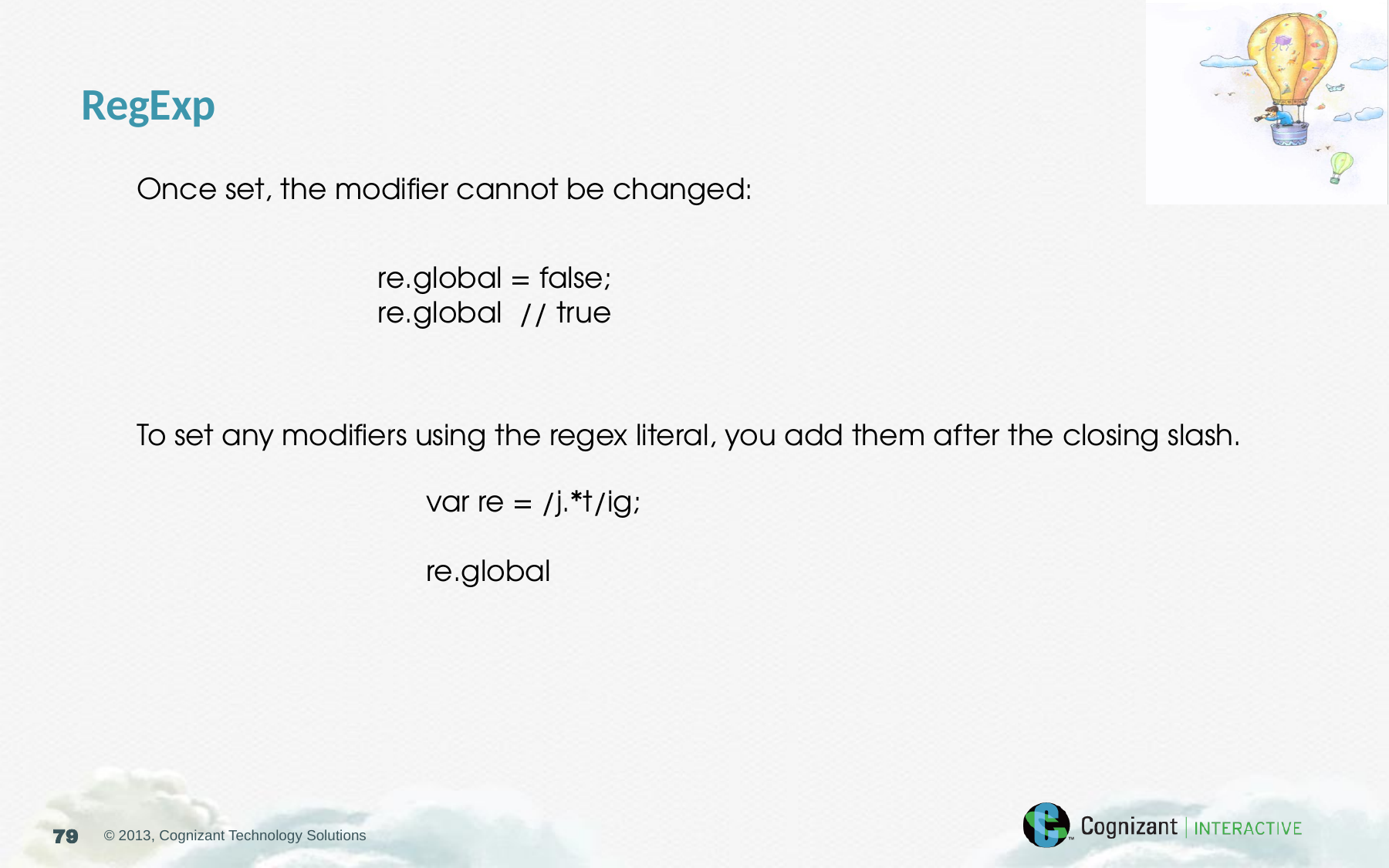

RegExp
Once set, the modifier cannot be changed:
re.global = false;
re.global  // true
To set any modifiers using the regex literal, you add them after the closing slash.
var re = /j.*t/ig;

re.global